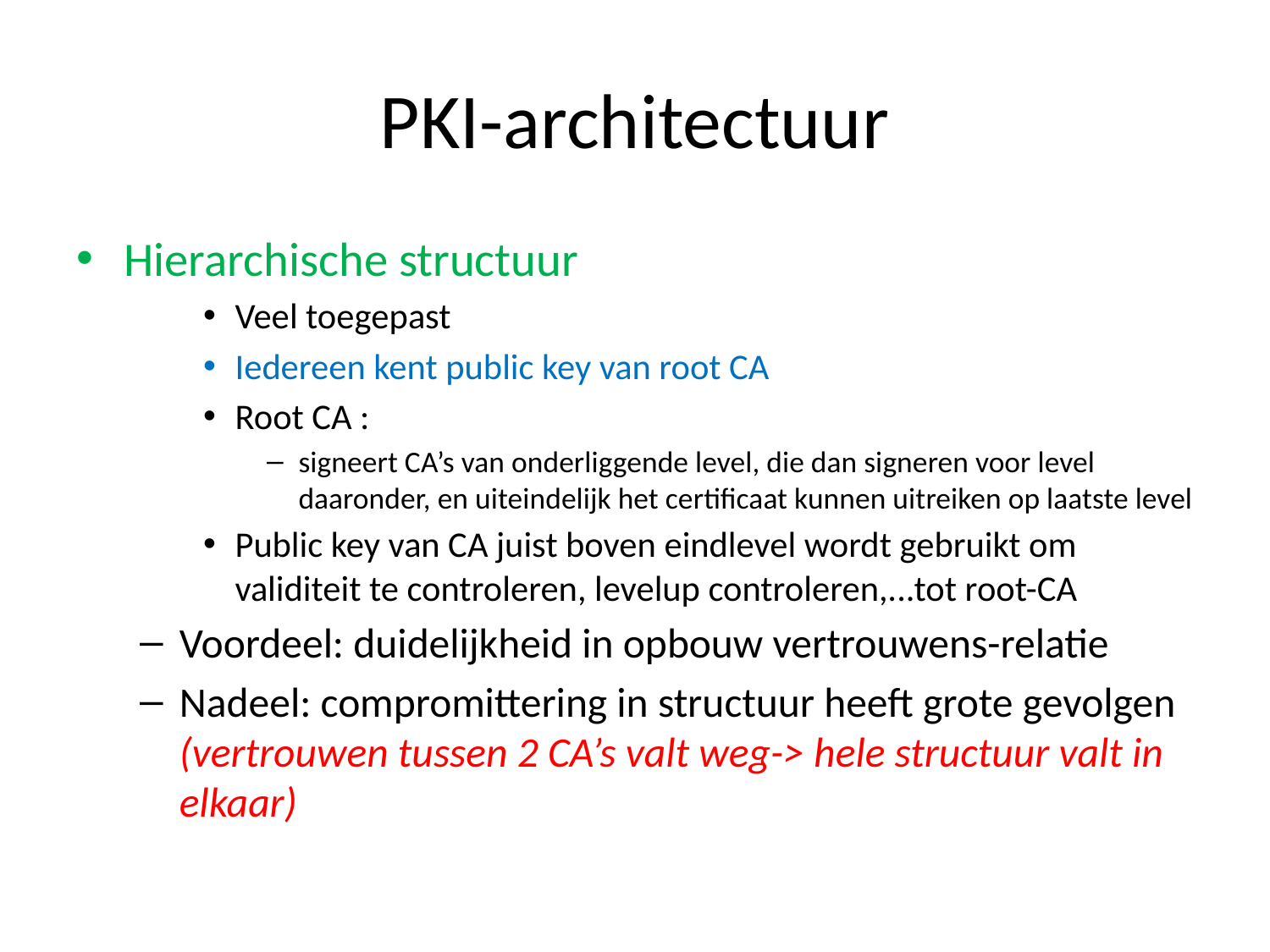

# PKI-architectuur
Hierarchische structuur
Veel toegepast
Iedereen kent public key van root CA
Root CA :
signeert CA’s van onderliggende level, die dan signeren voor level daaronder, en uiteindelijk het certificaat kunnen uitreiken op laatste level
Public key van CA juist boven eindlevel wordt gebruikt om validiteit te controleren, levelup controleren,...tot root-CA
Voordeel: duidelijkheid in opbouw vertrouwens-relatie
Nadeel: compromittering in structuur heeft grote gevolgen (vertrouwen tussen 2 CA’s valt weg-> hele structuur valt in elkaar)